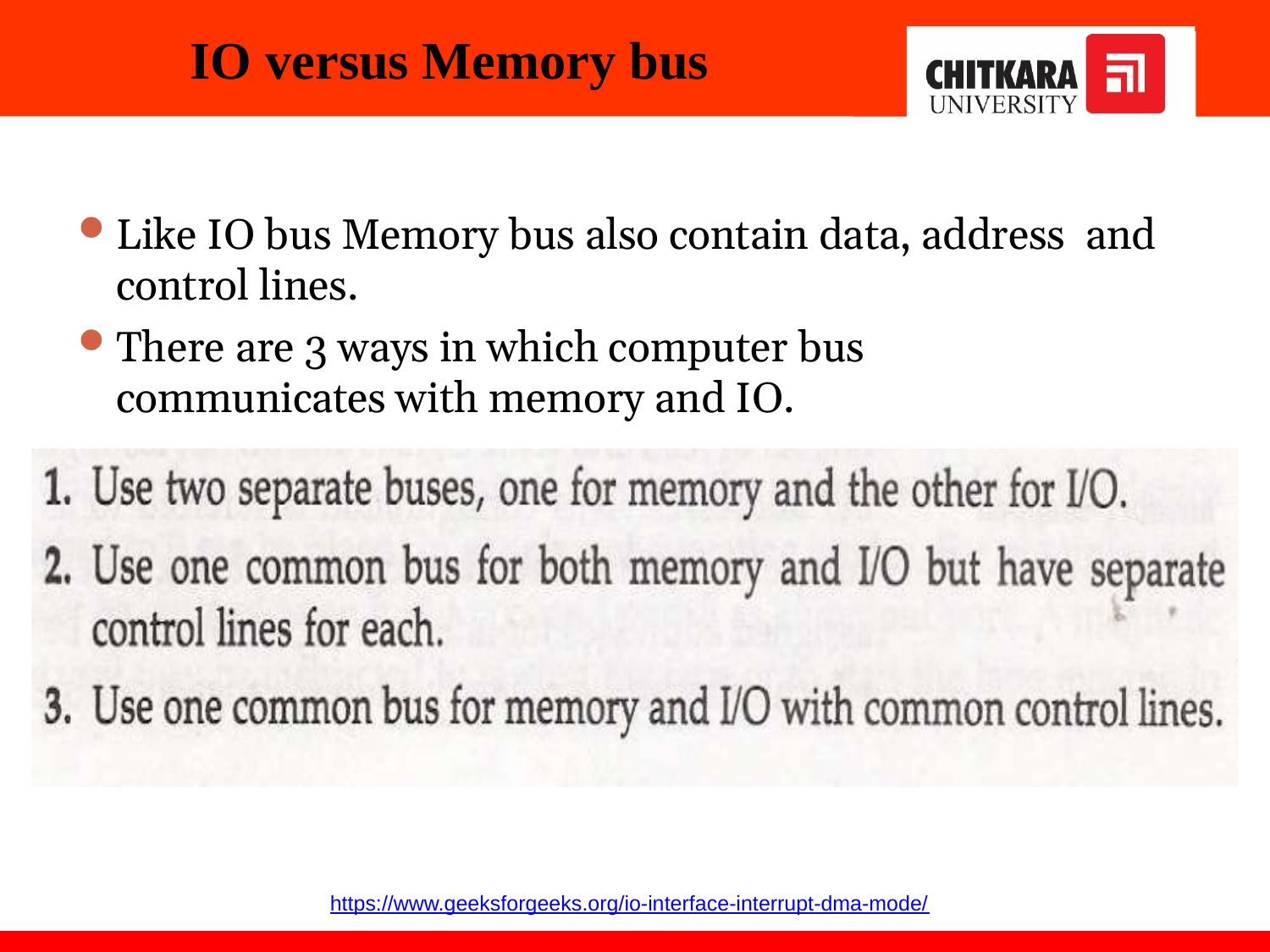

# IO versus Memory bus
Like IO bus Memory bus also contain data, address  and control lines.
There are 3 ways in which computer bus  communicates with memory and IO.

https://www.geeksforgeeks.org/io-interface-interrupt-dma-mode/